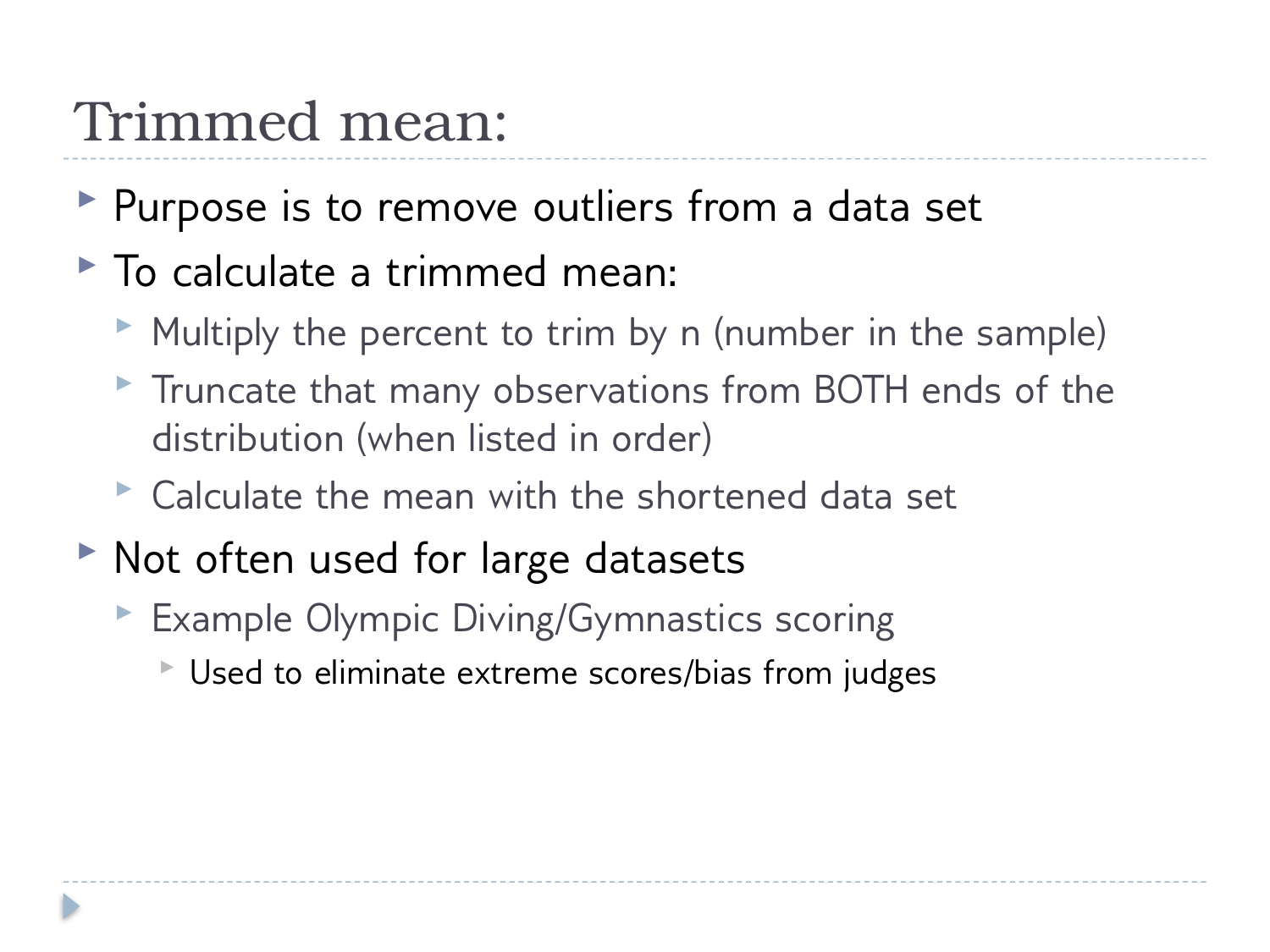

# Trimmed mean:
Purpose is to remove outliers from a data set
To calculate a trimmed mean:
Multiply the percent to trim by n (number in the sample)
Truncate that many observations from BOTH ends of the distribution (when listed in order)
Calculate the mean with the shortened data set
Not often used for large datasets
Example Olympic Diving/Gymnastics scoring
Used to eliminate extreme scores/bias from judges